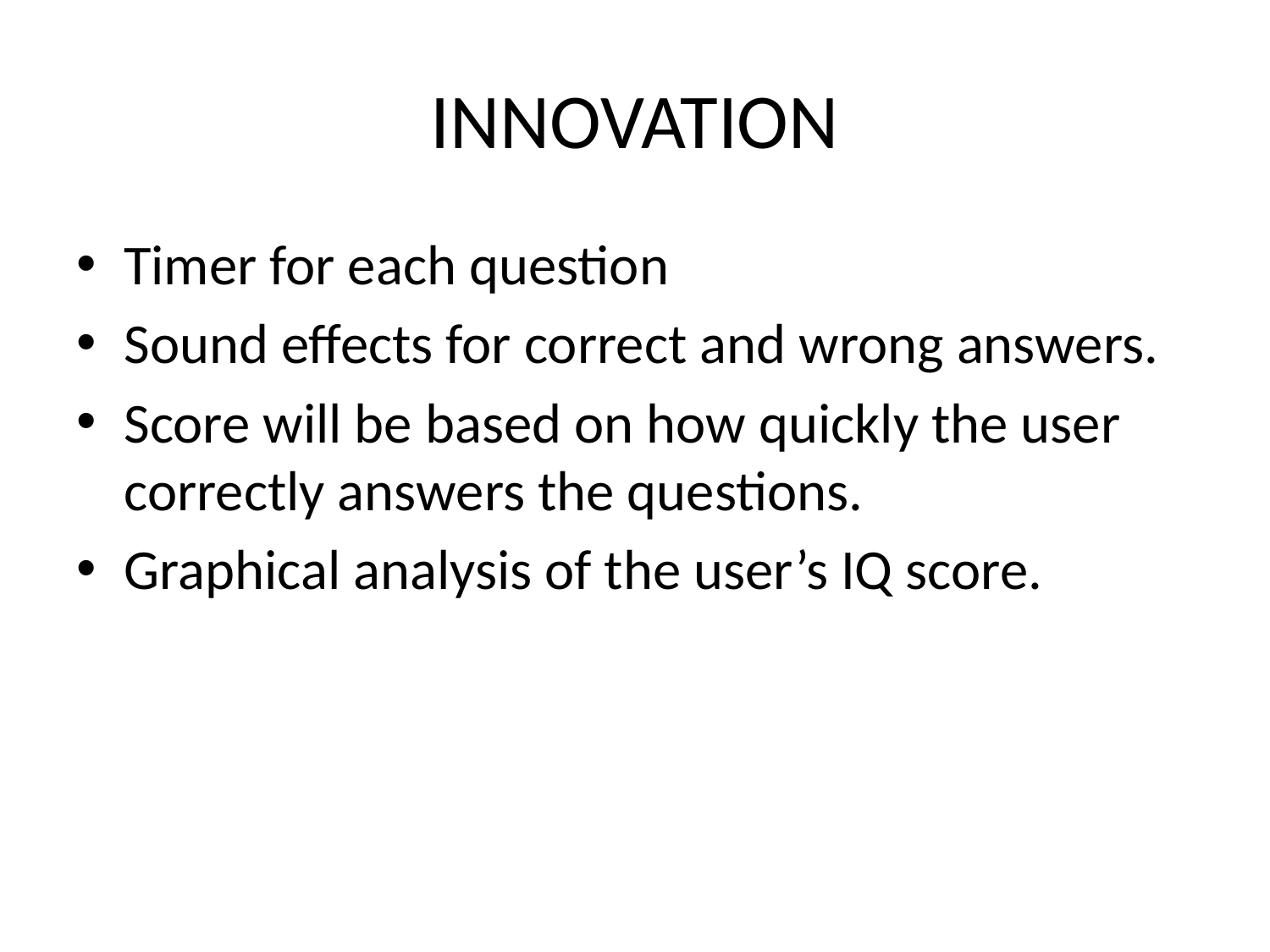

# INNOVATION
Timer for each question
Sound effects for correct and wrong answers.
Score will be based on how quickly the user correctly answers the questions.
Graphical analysis of the user’s IQ score.